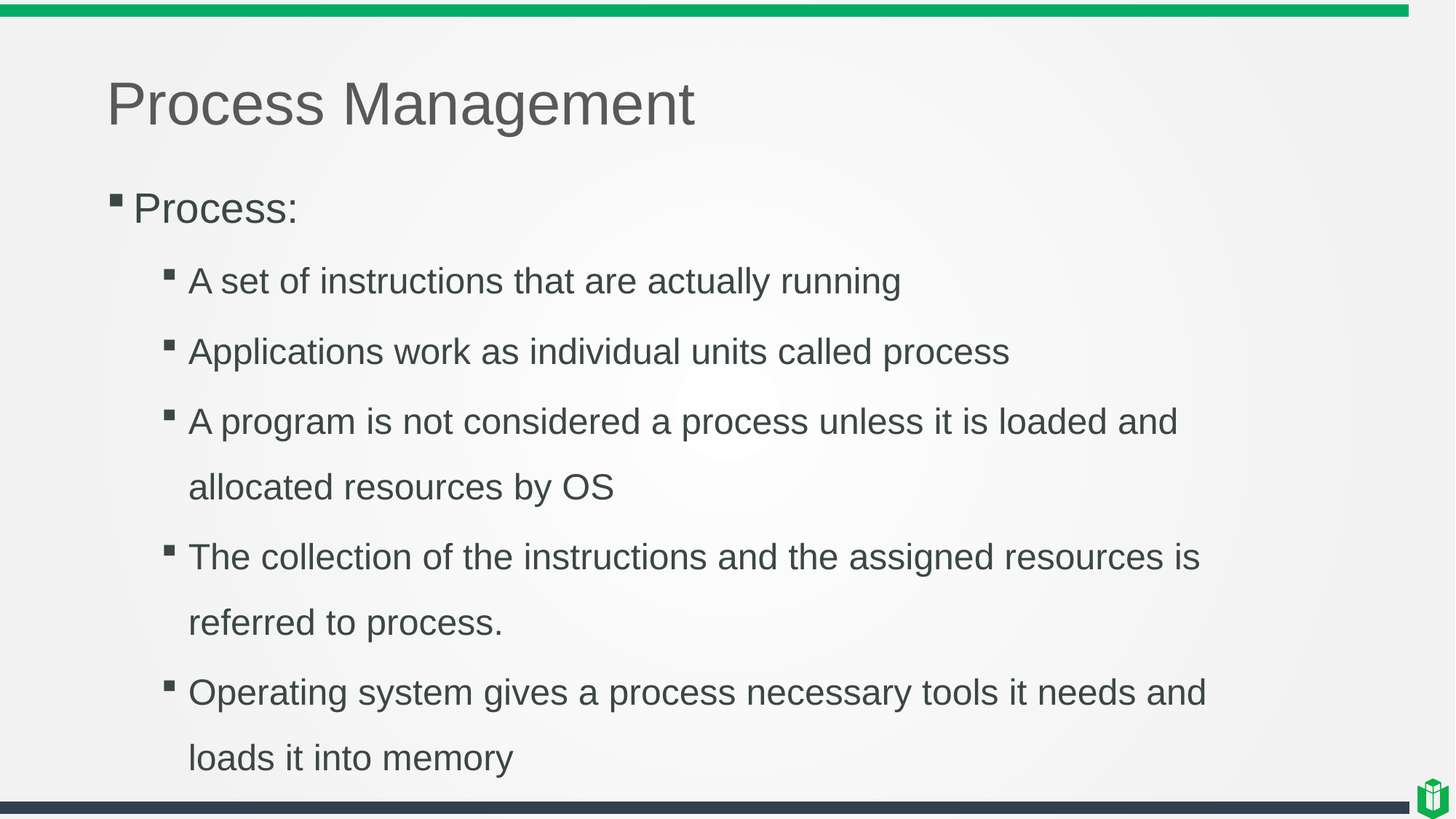

# Process Management
Process:
A set of instructions that are actually running
Applications work as individual units called process
A program is not considered a process unless it is loaded and allocated resources by OS
The collection of the instructions and the assigned resources is referred to process.
Operating system gives a process necessary tools it needs and loads it into memory